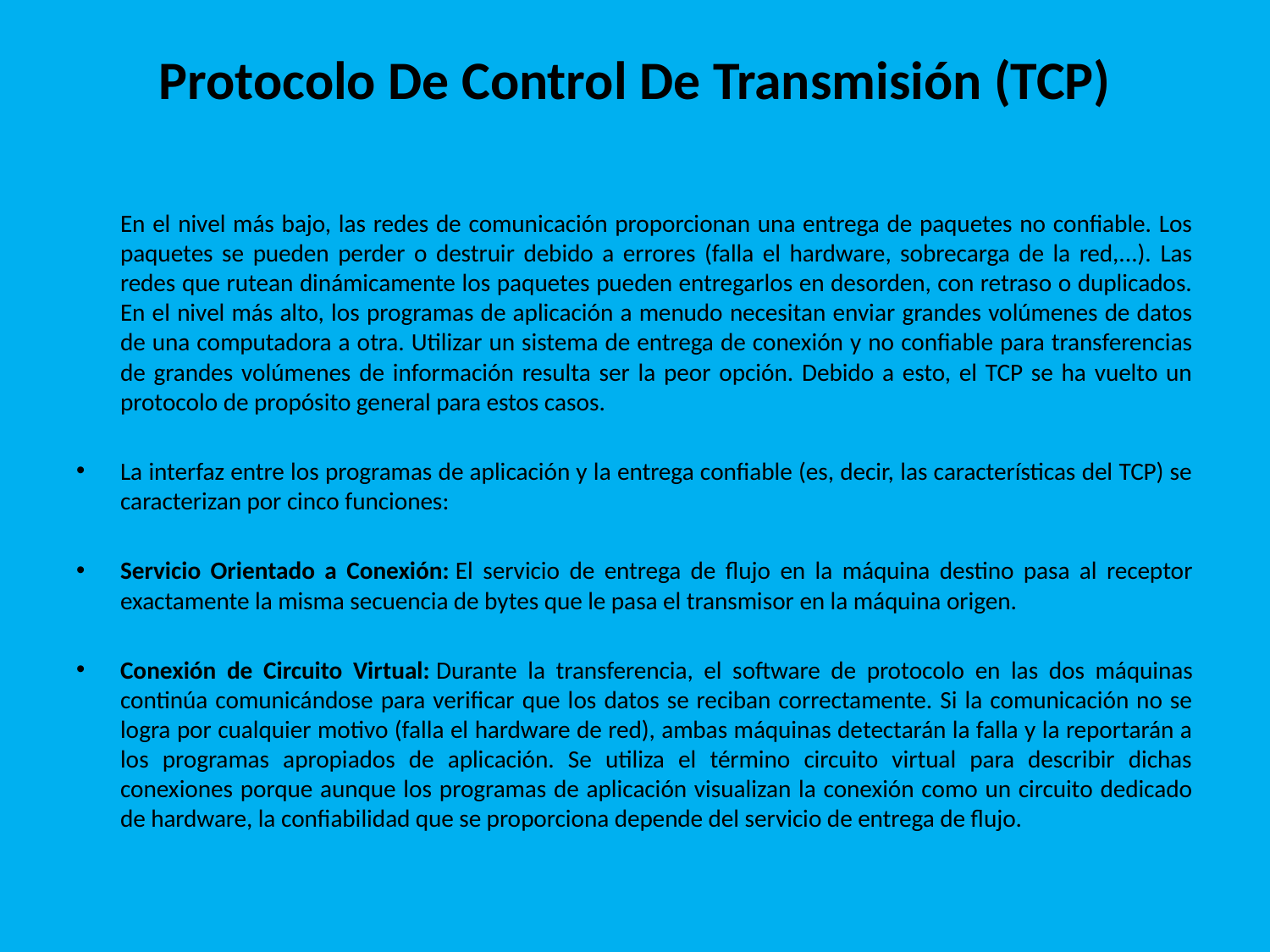

# Protocolo De Control De Transmisión (TCP)

	En el nivel más bajo, las redes de comunicación proporcionan una entrega de paquetes no confiable. Los paquetes se pueden perder o destruir debido a errores (falla el hardware, sobrecarga de la red,...). Las redes que rutean dinámicamente los paquetes pueden entregarlos en desorden, con retraso o duplicados. En el nivel más alto, los programas de aplicación a menudo necesitan enviar grandes volúmenes de datos de una computadora a otra. Utilizar un sistema de entrega de conexión y no confiable para transferencias de grandes volúmenes de información resulta ser la peor opción. Debido a esto, el TCP se ha vuelto un protocolo de propósito general para estos casos.

La interfaz entre los programas de aplicación y la entrega confiable (es, decir, las características del TCP) se caracterizan por cinco funciones:

Servicio Orientado a Conexión: El servicio de entrega de flujo en la máquina destino pasa al receptor exactamente la misma secuencia de bytes que le pasa el transmisor en la máquina origen.

Conexión de Circuito Virtual: Durante la transferencia, el software de protocolo en las dos máquinas continúa comunicándose para verificar que los datos se reciban correctamente. Si la comunicación no se logra por cualquier motivo (falla el hardware de red), ambas máquinas detectarán la falla y la reportarán a los programas apropiados de aplicación. Se utiliza el término circuito virtual para describir dichas conexiones porque aunque los programas de aplicación visualizan la conexión como un circuito dedicado de hardware, la confiabilidad que se proporciona depende del servicio de entrega de flujo.